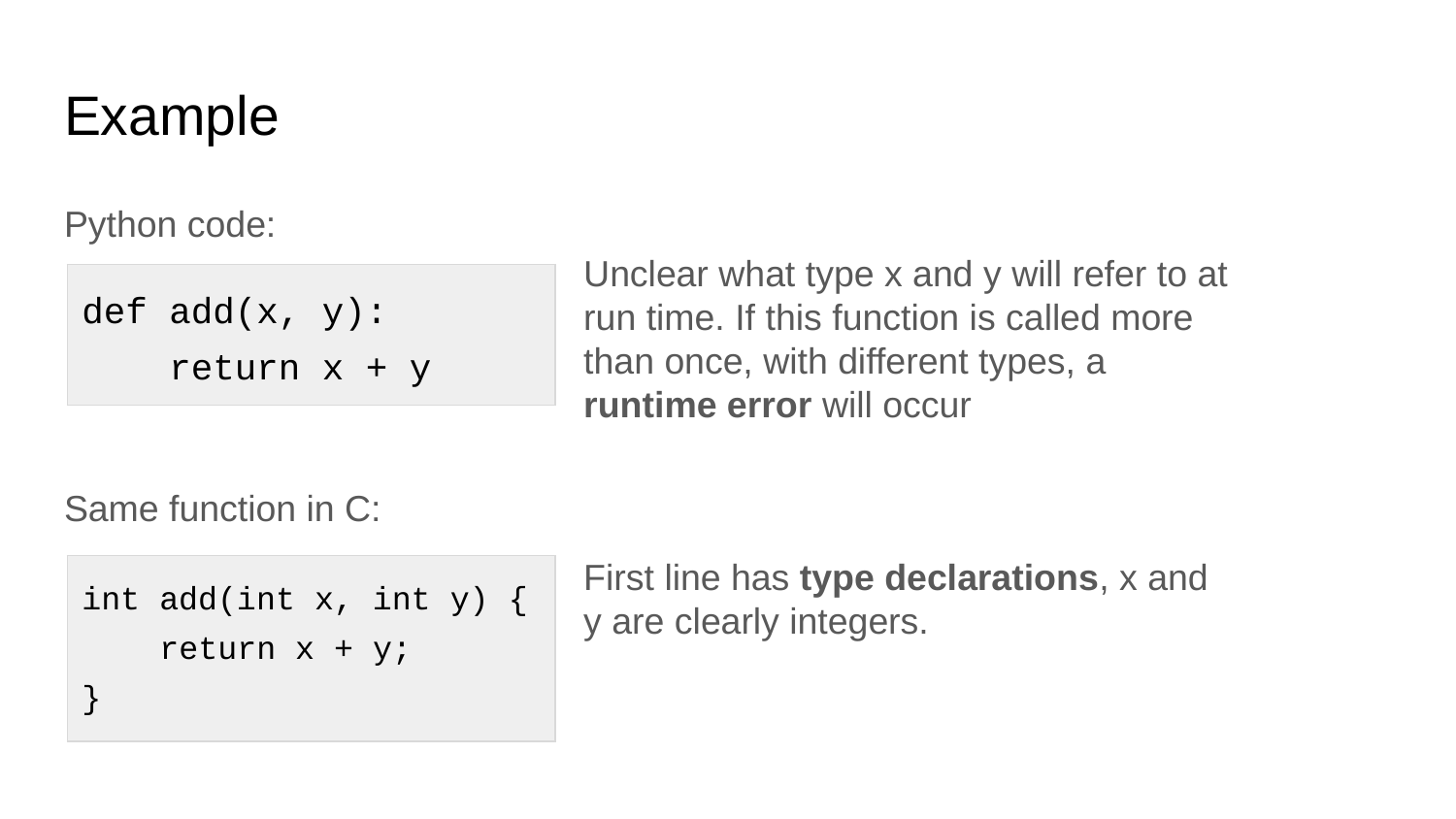

# Example
Python code:

Same function in C:
Unclear what type x and y will refer to at run time. If this function is called more than once, with different types, a runtime error will occur
| def add(x, y): return x + y |
| --- |
First line has type declarations, x and y are clearly integers.
| int add(int x, int y) { return x + y; } |
| --- |